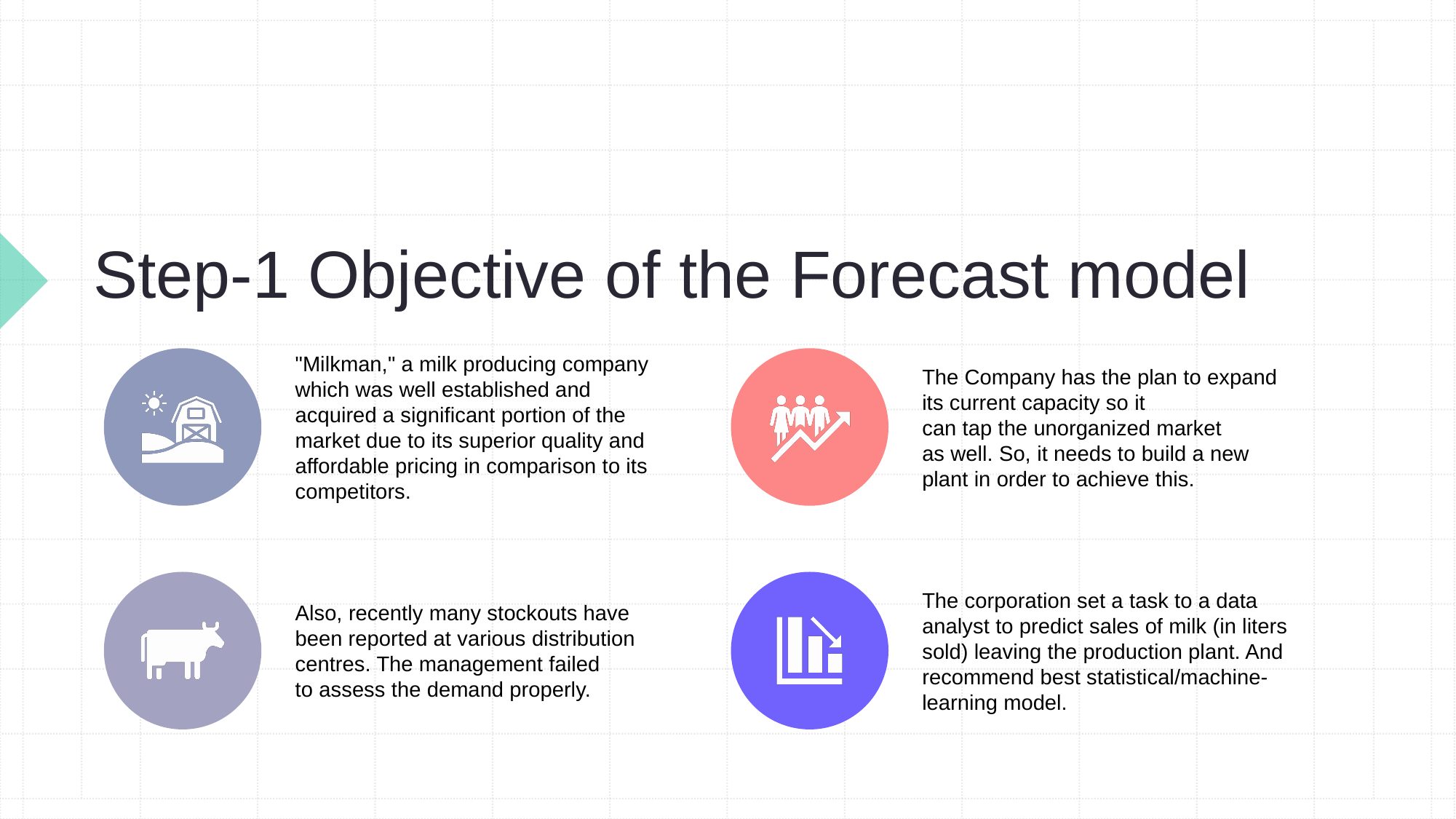

# Step-1 Objective of the Forecast model

"Milkman," a milk producing company which was well established and acquired a significant portion of the market due to its superior quality and affordable pricing in comparison to its competitors.
The Company has the plan to expand its current capacity so it can tap the unorganized market as well. So, it needs to build a new plant in order to achieve this.
Also, recently many stockouts have been reported at various distribution centres. The management failed to assess the demand properly.
The corporation set a task to a data analyst to predict sales of milk (in liters sold) leaving the production plant. And recommend best statistical/machine-learning model.